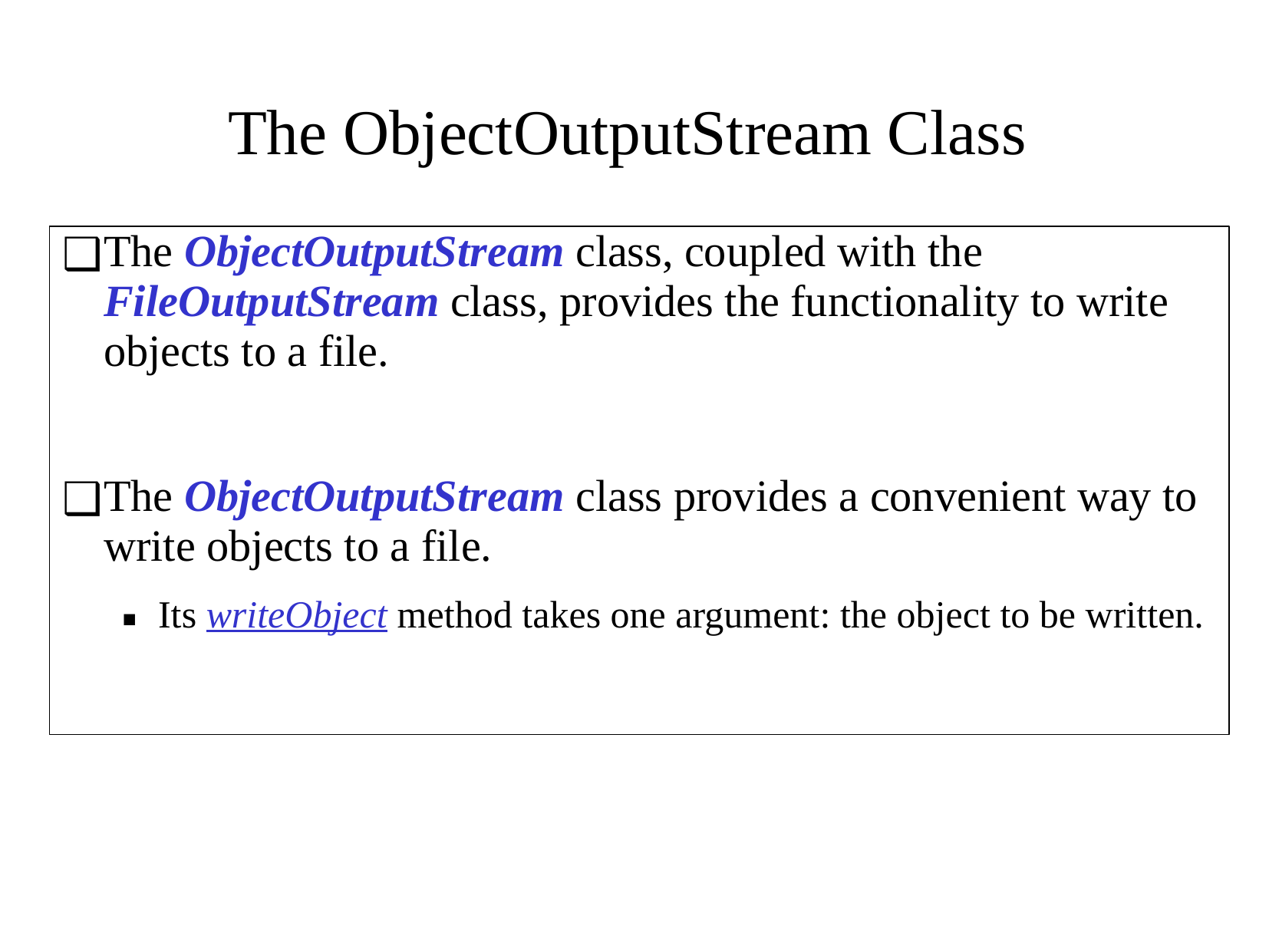

# The ObjectOutputStream Class
The ObjectOutputStream class, coupled with the FileOutputStream class, provides the functionality to write objects to a file.

The ObjectOutputStream class provides a convenient way to write objects to a file.
Its writeObject method takes one argument: the object to be written.